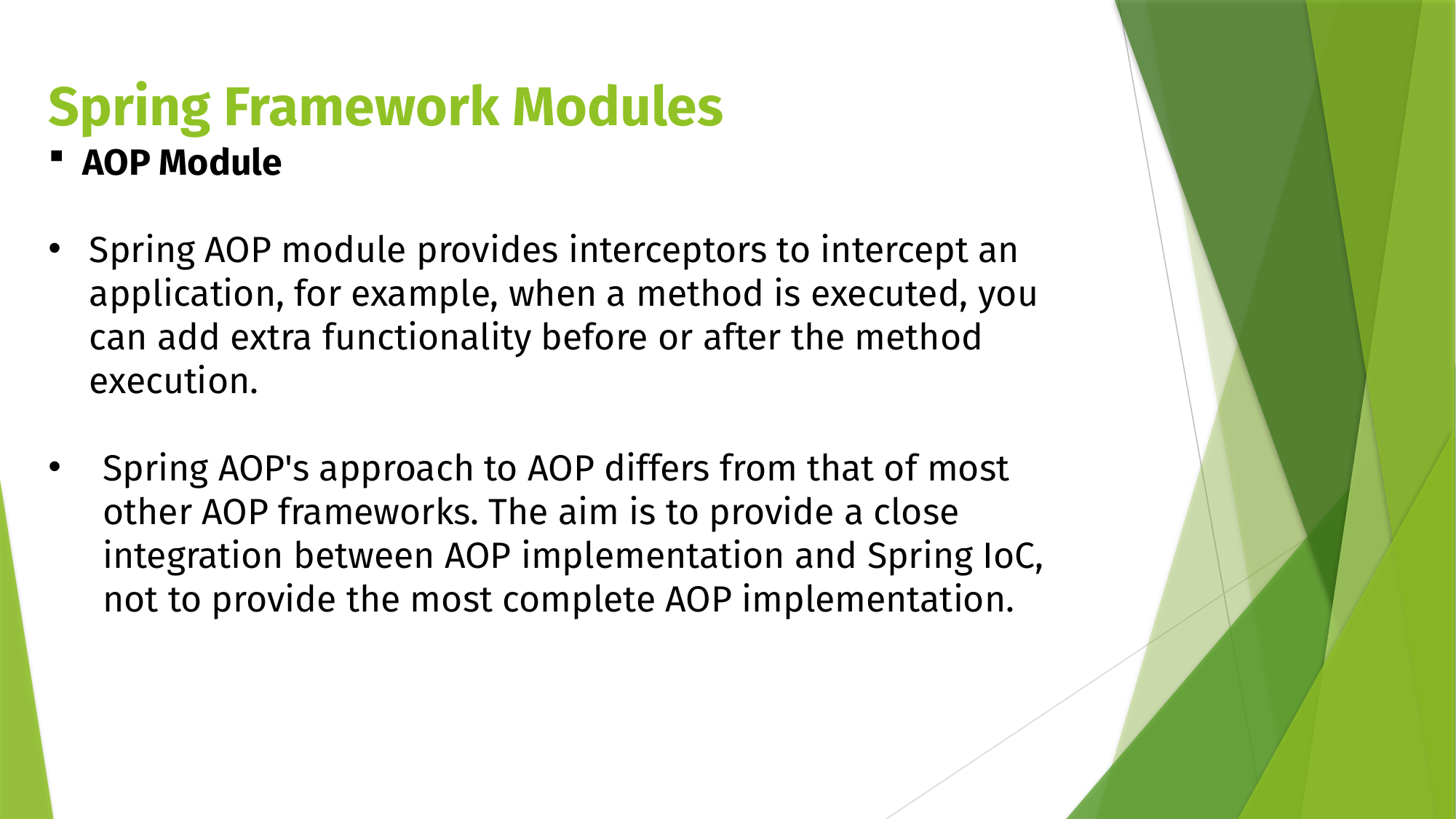

# Spring Framework Modules
AOP Module

Spring AOP module provides interceptors to intercept an application, for example, when a method is executed, you can add extra functionality before or after the method execution.

Spring AOP's approach to AOP differs from that of most other AOP frameworks. The aim is to provide a close integration between AOP implementation and Spring IoC, not to provide the most complete AOP implementation.